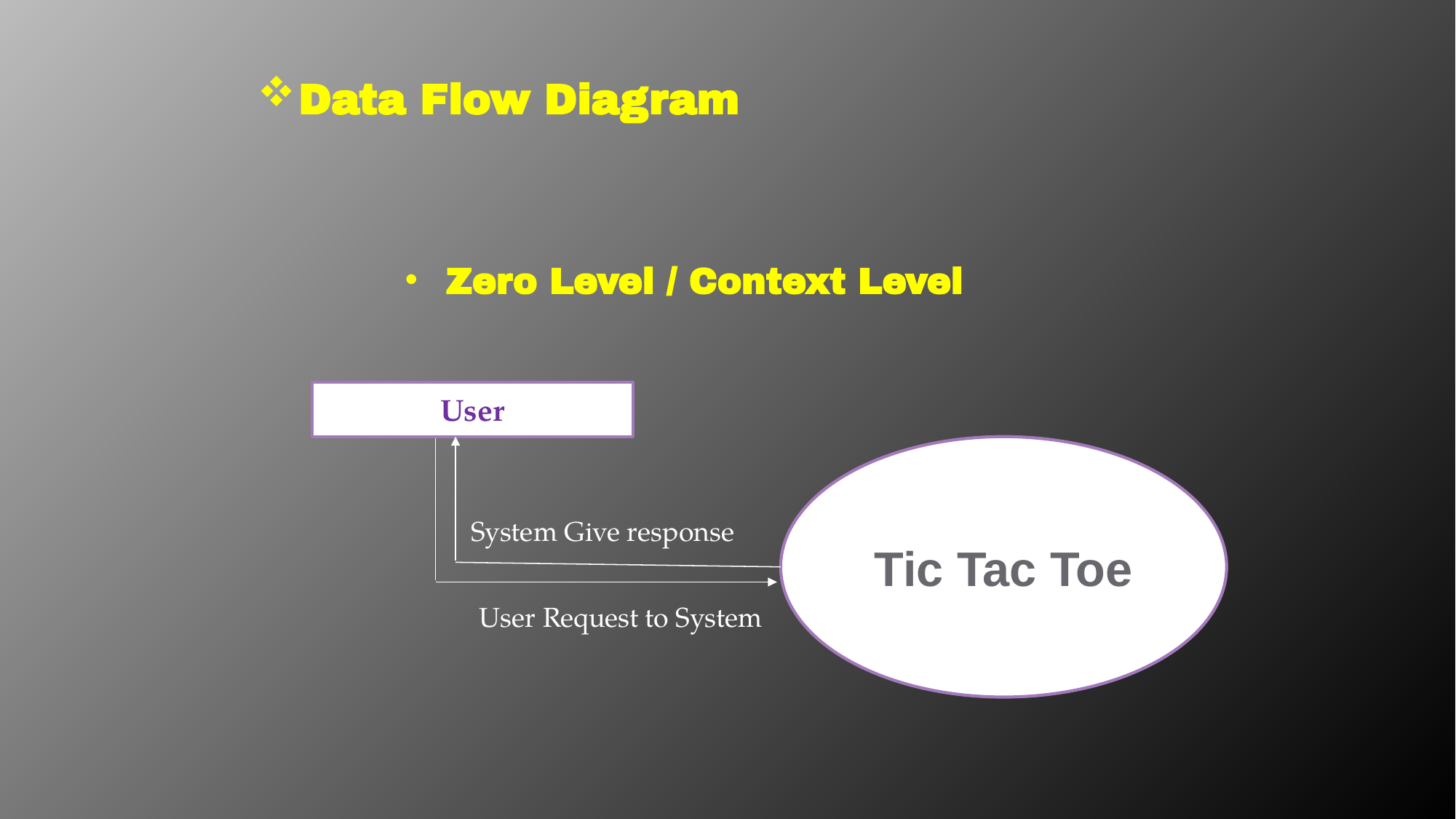

Data Flow Diagram
Zero Level / Context Level
User
Tic Tac Toe
System Give response
User Request to System